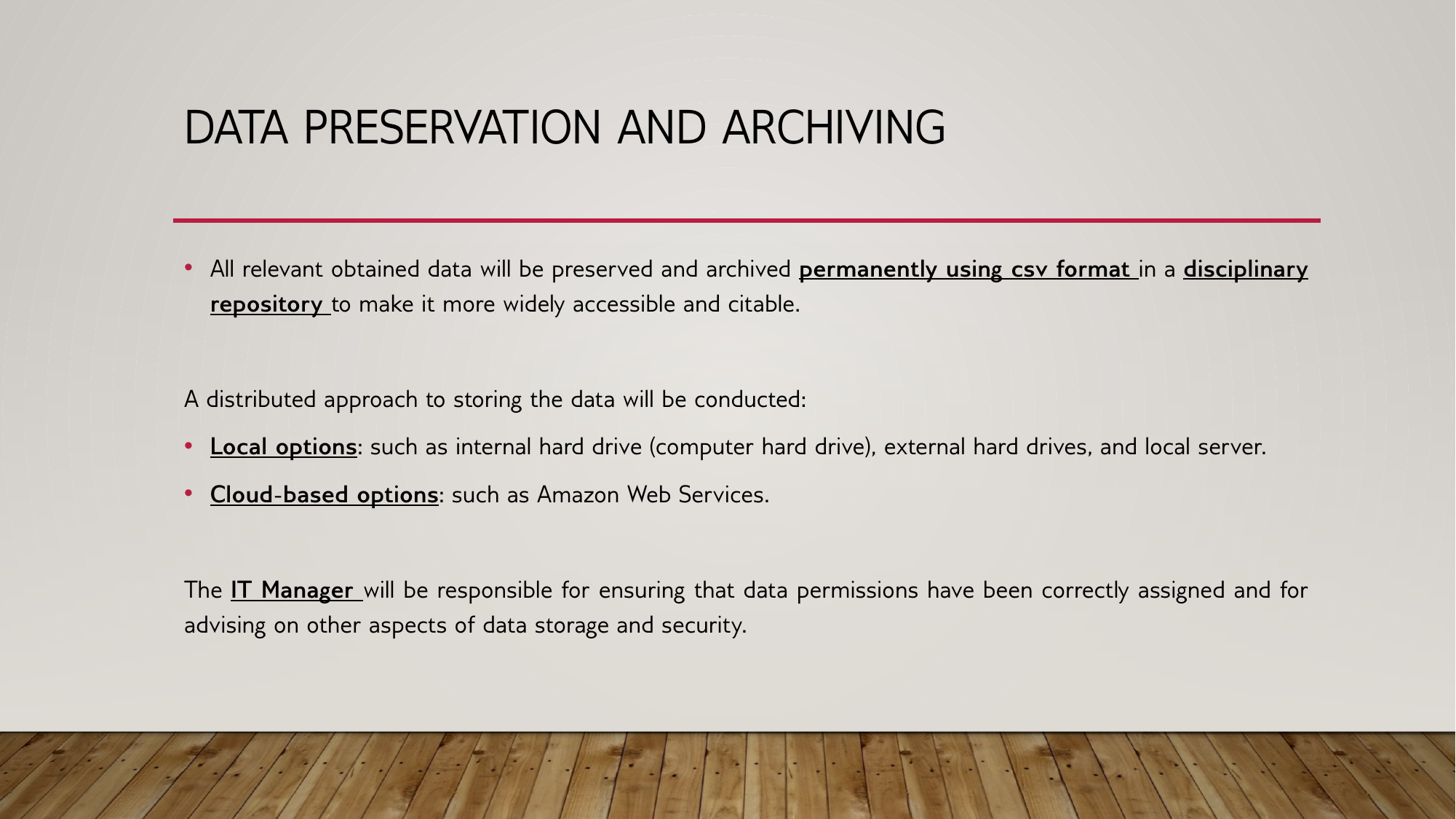

# Data Preservation and Archiving
All relevant obtained data will be preserved and archived permanently using csv format in a disciplinary repository to make it more widely accessible and citable.

A distributed approach to storing the data will be conducted:
Local options: such as internal hard drive (computer hard drive), external hard drives, and local server.
Cloud-based options: such as Amazon Web Services.

The IT Manager will be responsible for ensuring that data permissions have been correctly assigned and for advising on other aspects of data storage and security.